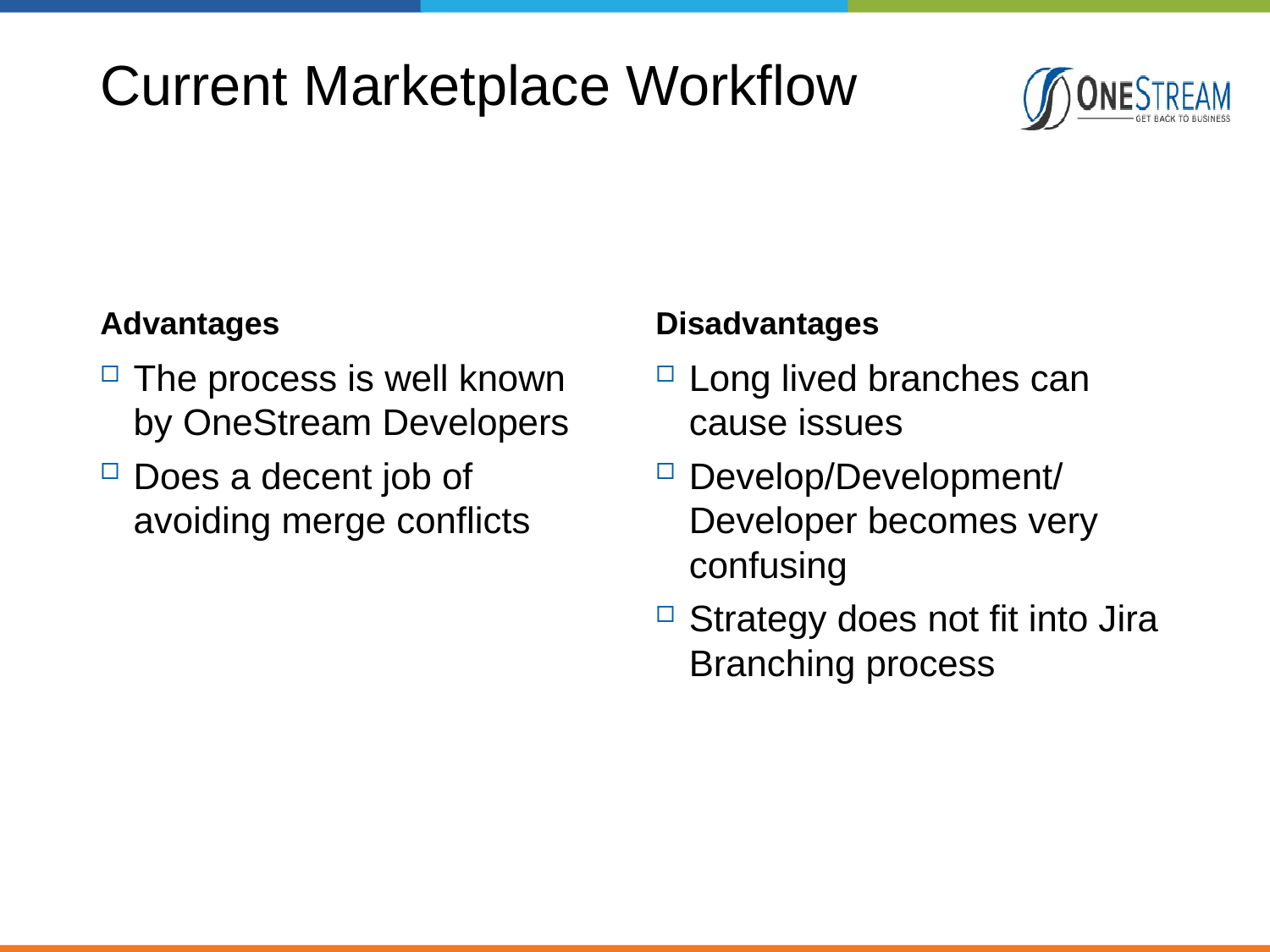

# Current Marketplace Workflow
Advantages
Disadvantages
The process is well known by OneStream Developers
Does a decent job of avoiding merge conflicts

Long lived branches can cause issues
Develop/Development/Developer becomes very confusing
Strategy does not fit into Jira Branching process